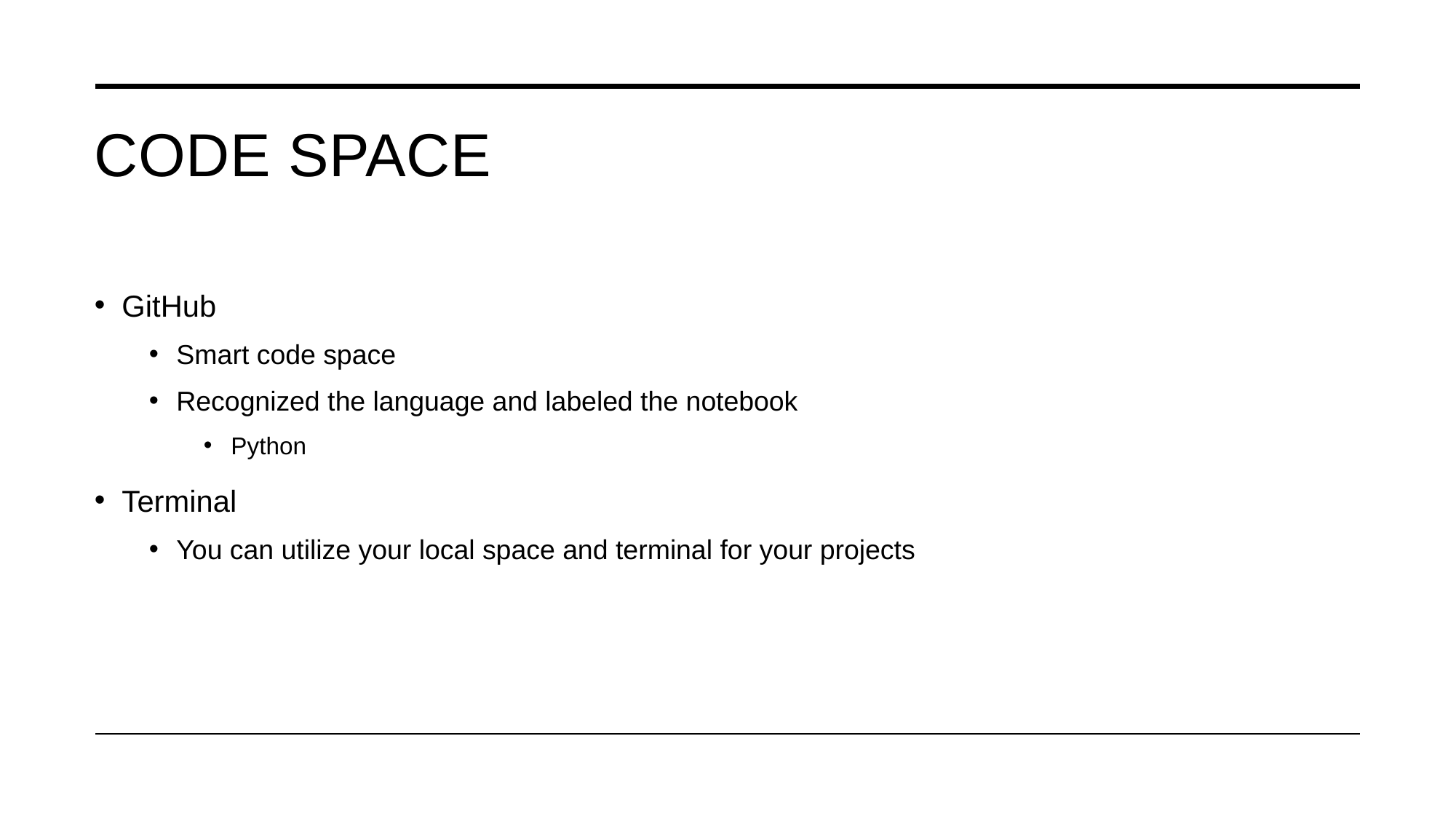

# Code Space
GitHub
Smart code space
Recognized the language and labeled the notebook
Python
Terminal
You can utilize your local space and terminal for your projects